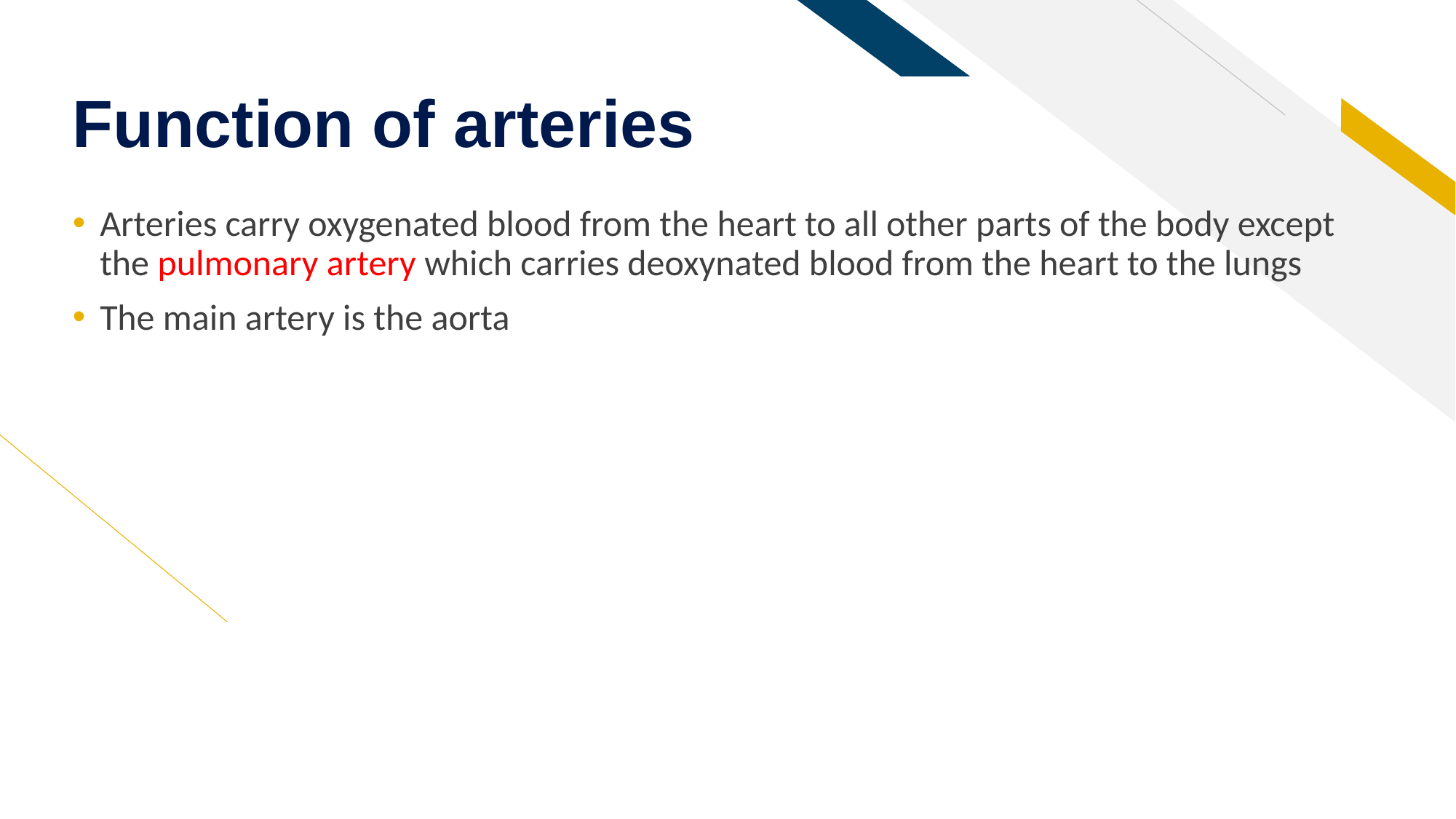

# Function of arteries
Arteries carry oxygenated blood from the heart to all other parts of the body except the pulmonary artery which carries deoxynated blood from the heart to the lungs
The main artery is the aorta